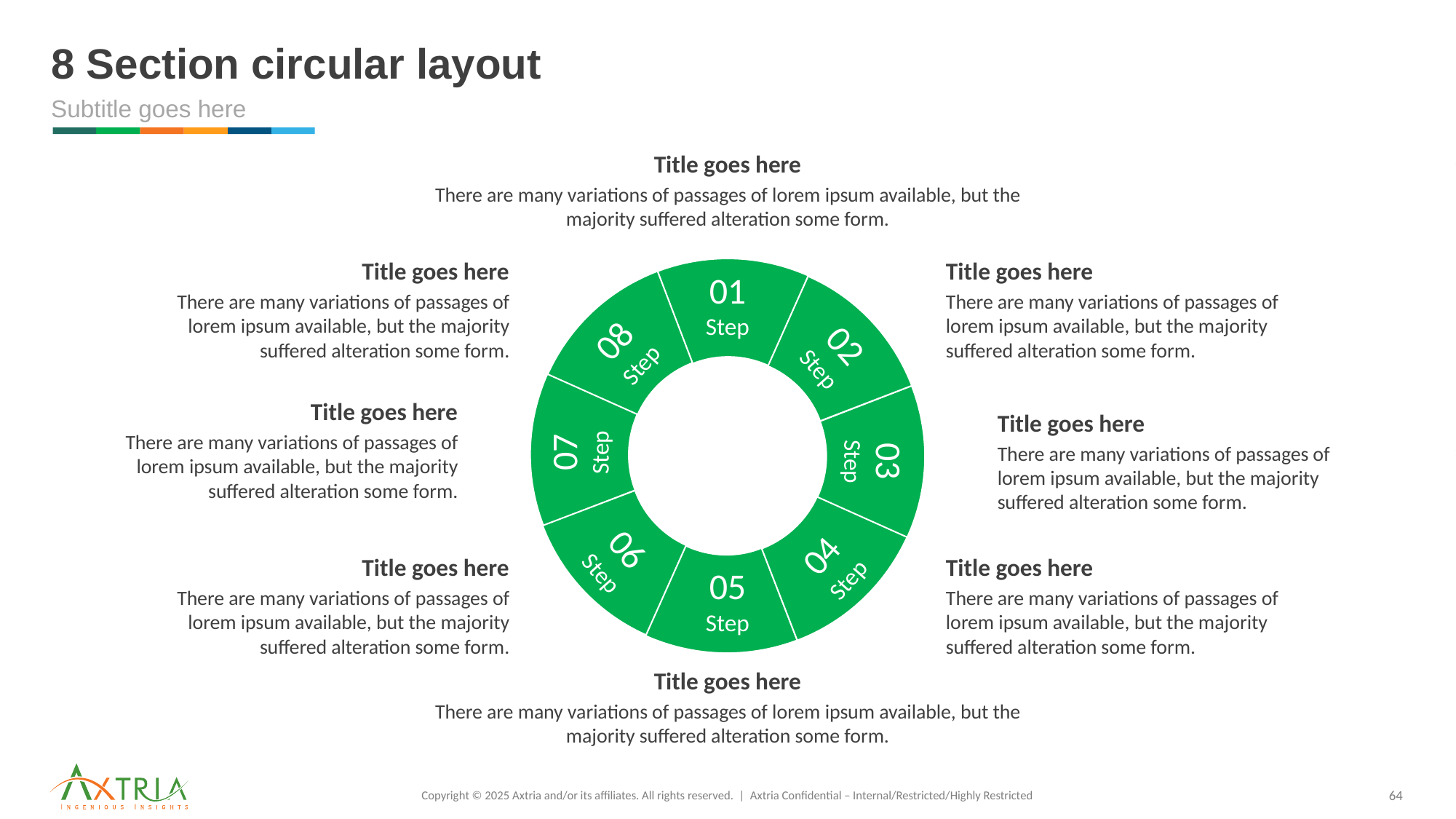

# 8 Section circular layout
Subtitle goes here
Title goes here
There are many variations of passages of lorem ipsum available, but the majority suffered alteration some form.

Title goes here
There are many variations of passages of lorem ipsum available, but the majority suffered alteration some form.
Title goes here
There are many variations of passages of lorem ipsum available, but the majority suffered alteration some form.
01
Step

08
Step
02
Step

Title goes here
There are many variations of passages of lorem ipsum available, but the majority suffered alteration some form.
Title goes here
There are many variations of passages of lorem ipsum available, but the majority suffered alteration some form.
07
Step
03
Step

06
Step
04
Step

Title goes here
There are many variations of passages of lorem ipsum available, but the majority suffered alteration some form.
Title goes here
There are many variations of passages of lorem ipsum available, but the majority suffered alteration some form.
05
Step
Title goes here
There are many variations of passages of lorem ipsum available, but the majority suffered alteration some form.